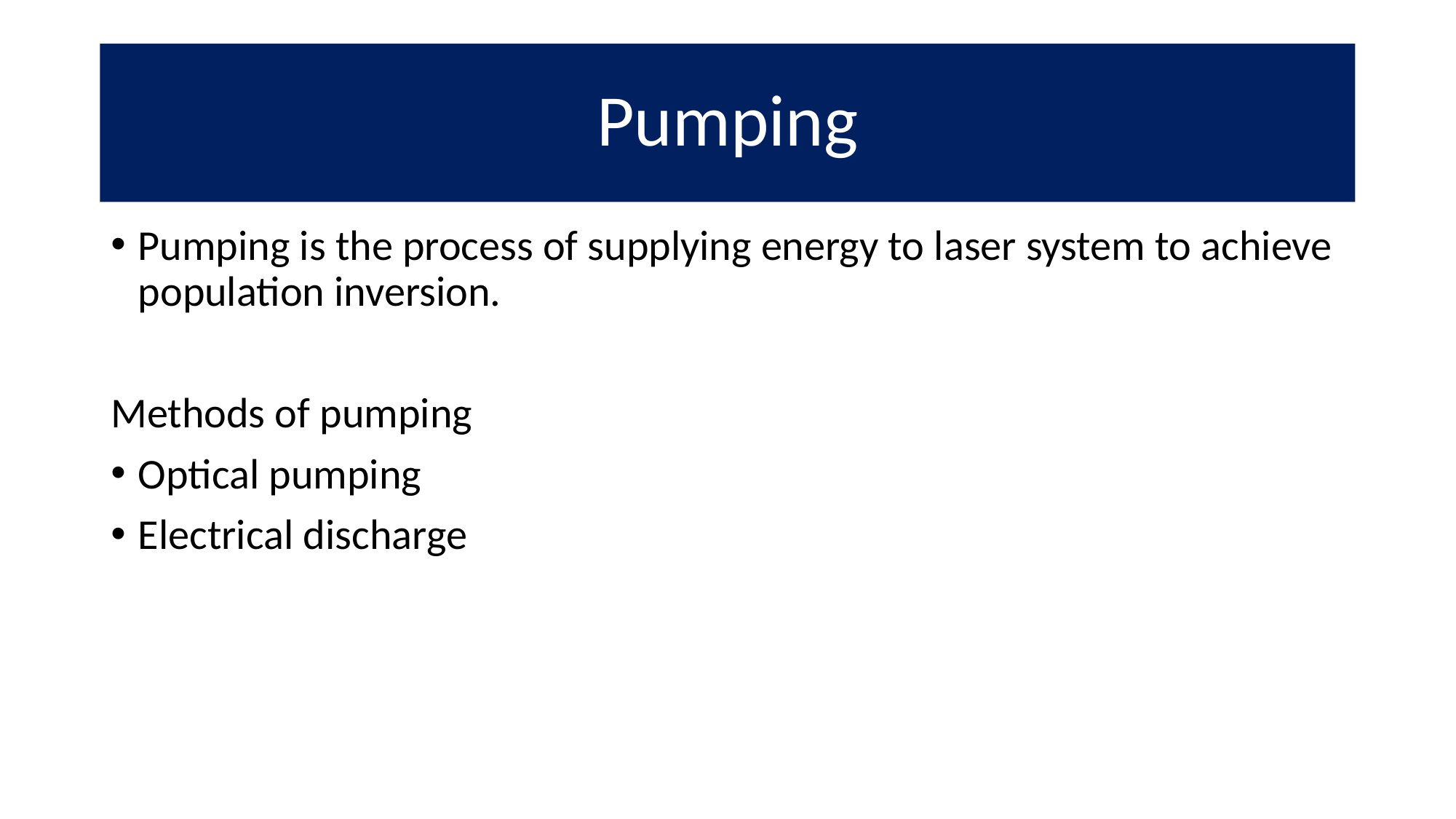

# Pumping
Pumping is the process of supplying energy to laser system to achieve population inversion.

Methods of pumping
Optical pumping
Electrical discharge